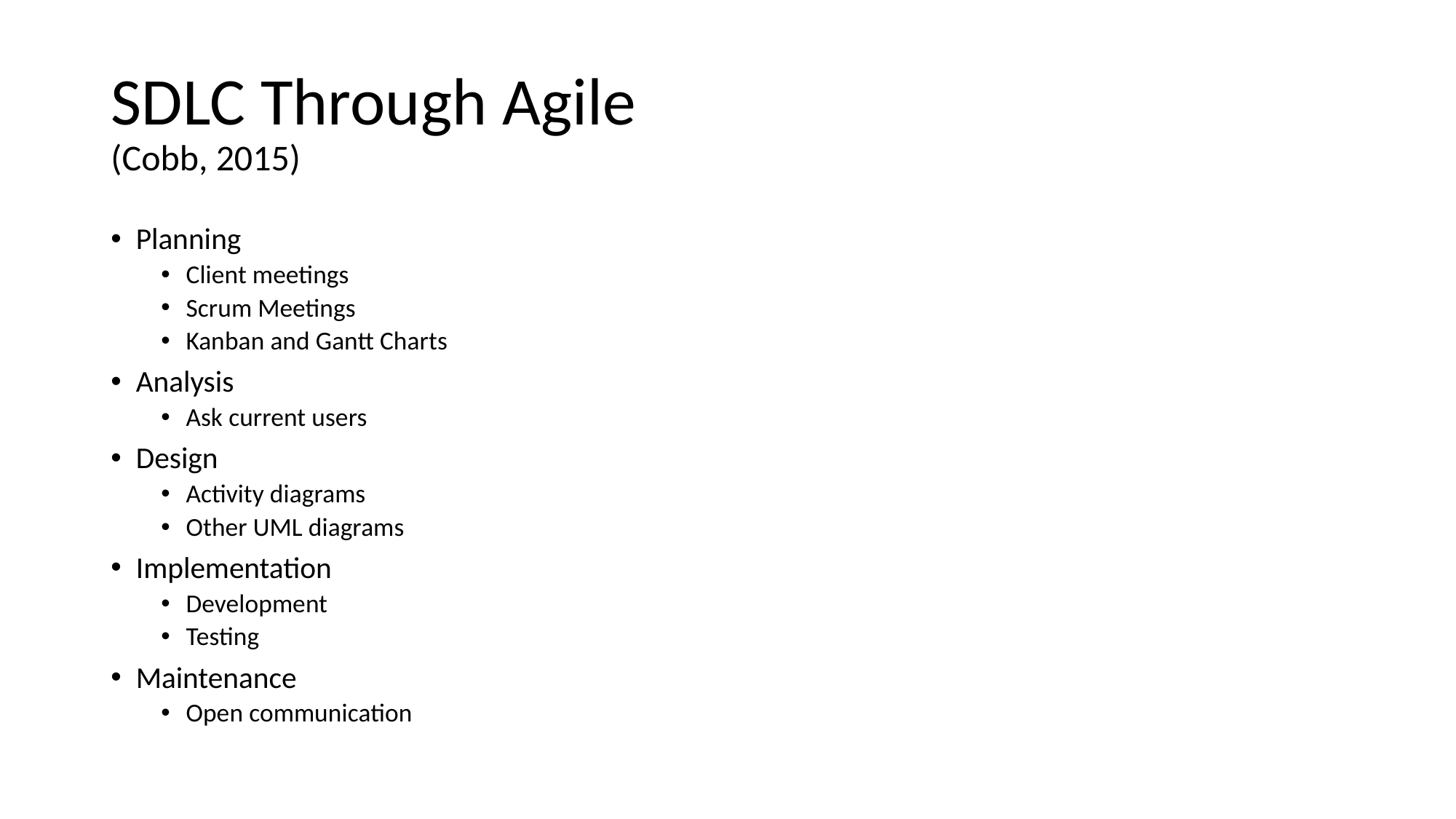

# SDLC Through Agile (Cobb, 2015)
Planning
Client meetings
Scrum Meetings
Kanban and Gantt Charts
Analysis
Ask current users
Design
Activity diagrams
Other UML diagrams
Implementation
Development
Testing
Maintenance
Open communication